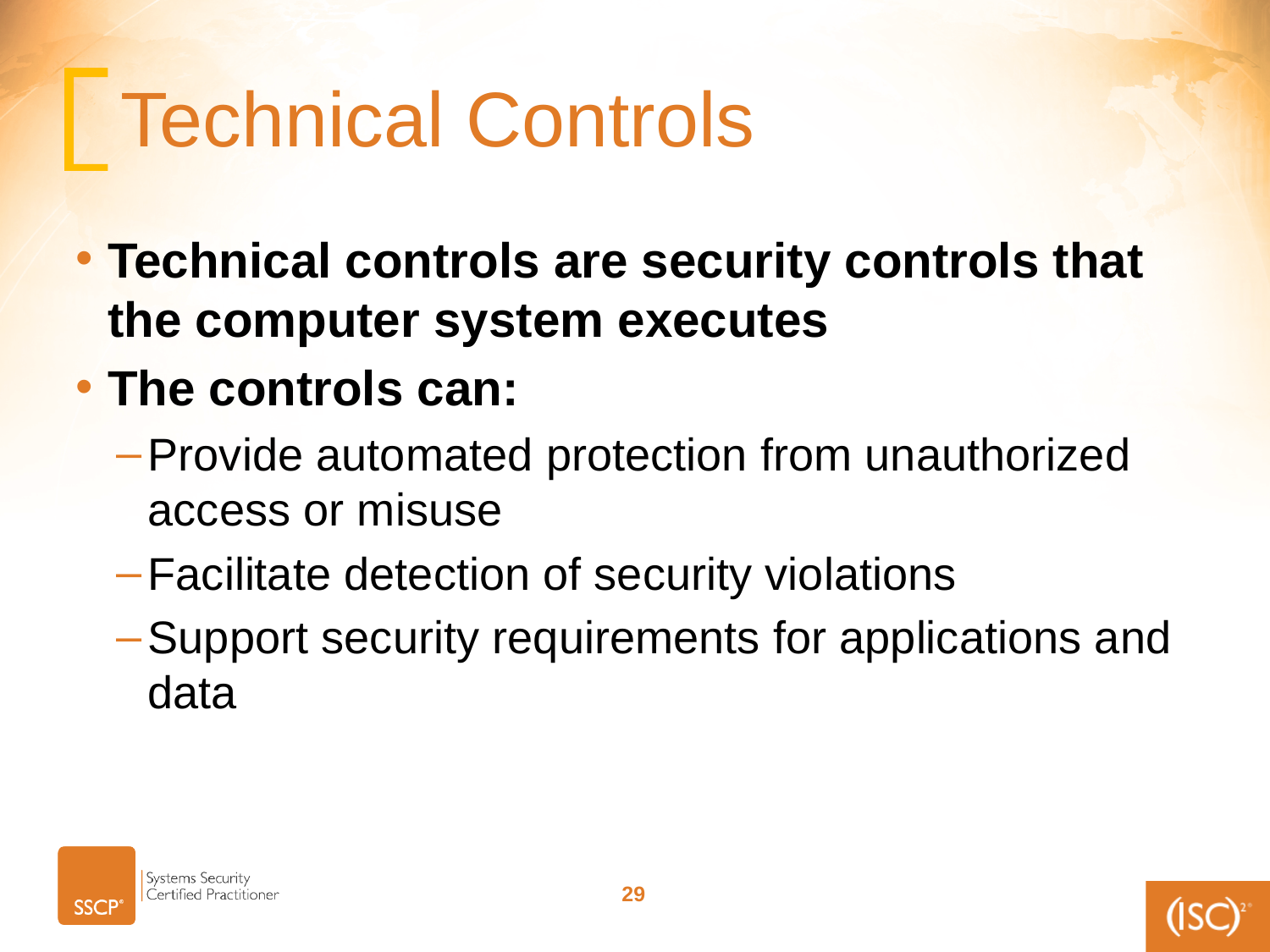

# Technical Controls
Technical controls are security controls that the computer system executes
The controls can:
Provide automated protection from unauthorized access or misuse
Facilitate detection of security violations
Support security requirements for applications and data